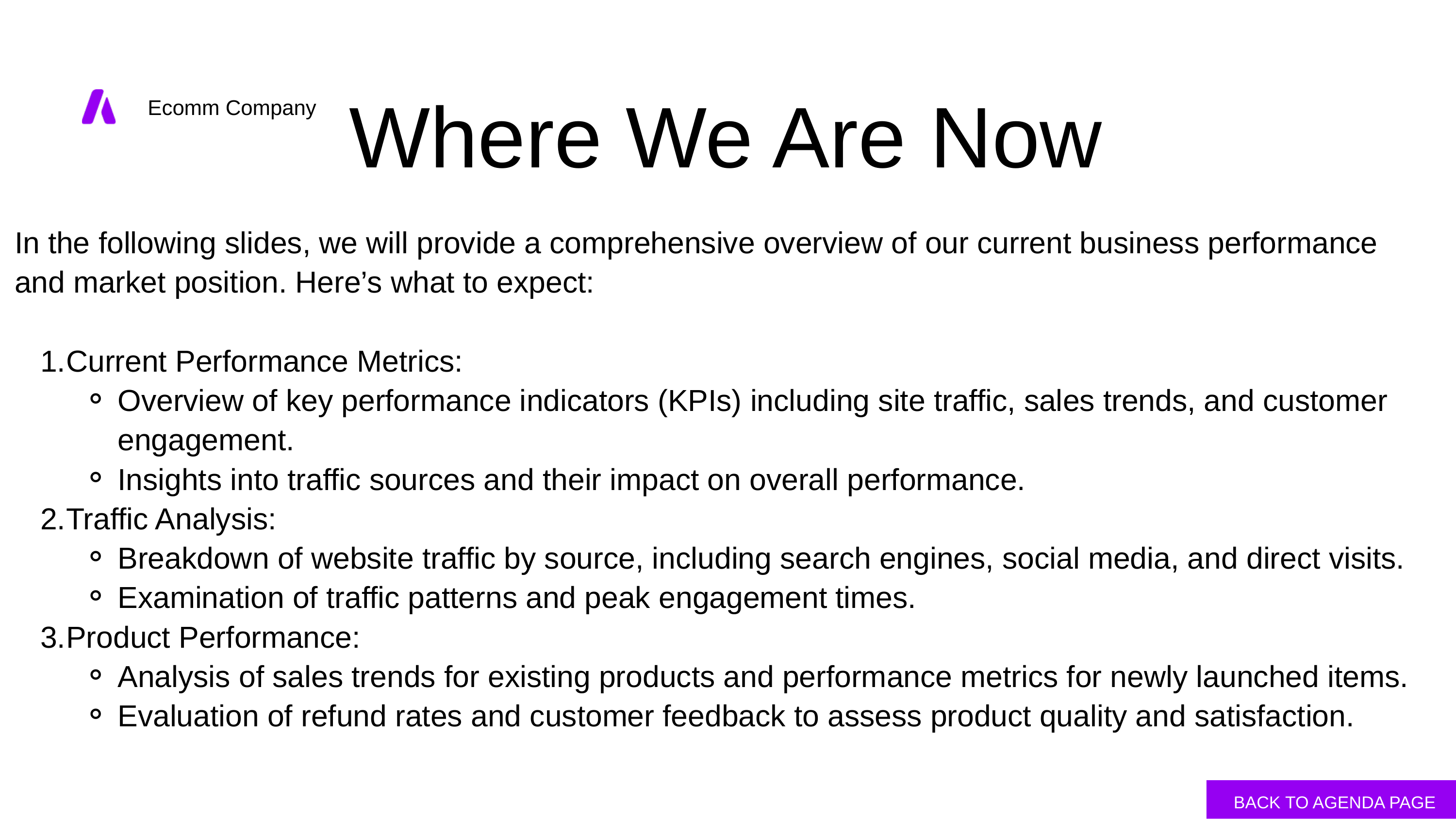

Where We Are Now
In the following slides, we will provide a comprehensive overview of our current business performance and market position. Here’s what to expect:

Current Performance Metrics:
Overview of key performance indicators (KPIs) including site traffic, sales trends, and customer engagement.
Insights into traffic sources and their impact on overall performance.
Traffic Analysis:
Breakdown of website traffic by source, including search engines, social media, and direct visits.
Examination of traffic patterns and peak engagement times.
Product Performance:
Analysis of sales trends for existing products and performance metrics for newly launched items.
Evaluation of refund rates and customer feedback to assess product quality and satisfaction.

Ecomm Company

BACK TO AGENDA PAGE